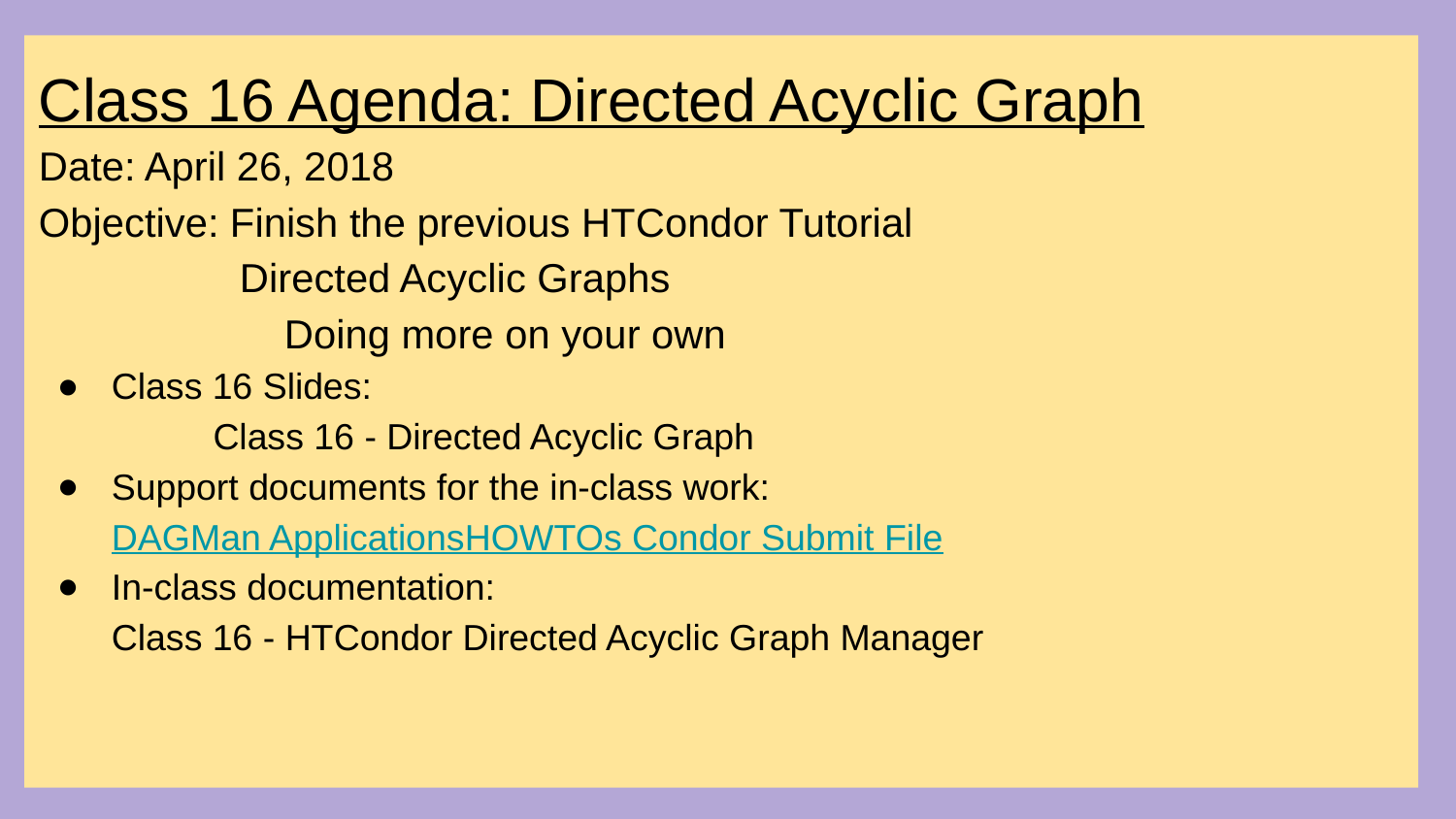

Class 16 Agenda: Directed Acyclic Graph
Date: April 26, 2018
Objective: Finish the previous HTCondor Tutorial
                  Directed Acyclic Graphs
                      Doing more on your own
Class 16 Slides:
          Class 16 - Directed Acyclic Graph
Support documents for the in-class work:
DAGMan Applications
HOWTOs Condor Submit File
In-class documentation:
Class 16 - HTCondor Directed Acyclic Graph Manager